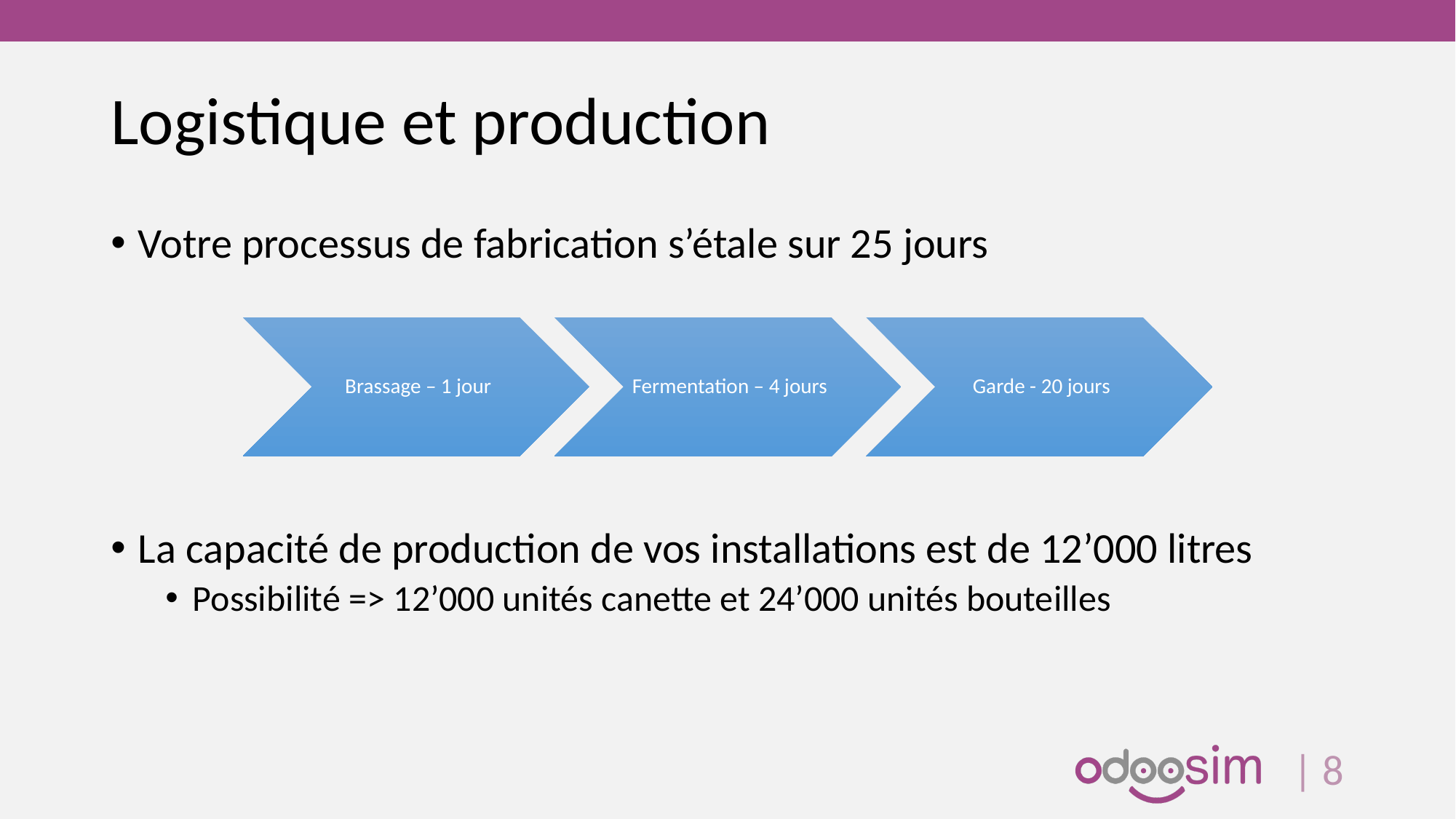

# Logistique et production
Votre processus de fabrication s’étale sur 25 jours

La capacité de production de vos installations est de 12’000 litres
Possibilité => 12’000 unités canette et 24’000 unités bouteilles

Brassage – 1 jour
Fermentation – 4 jours
Garde - 20 jours
| 8